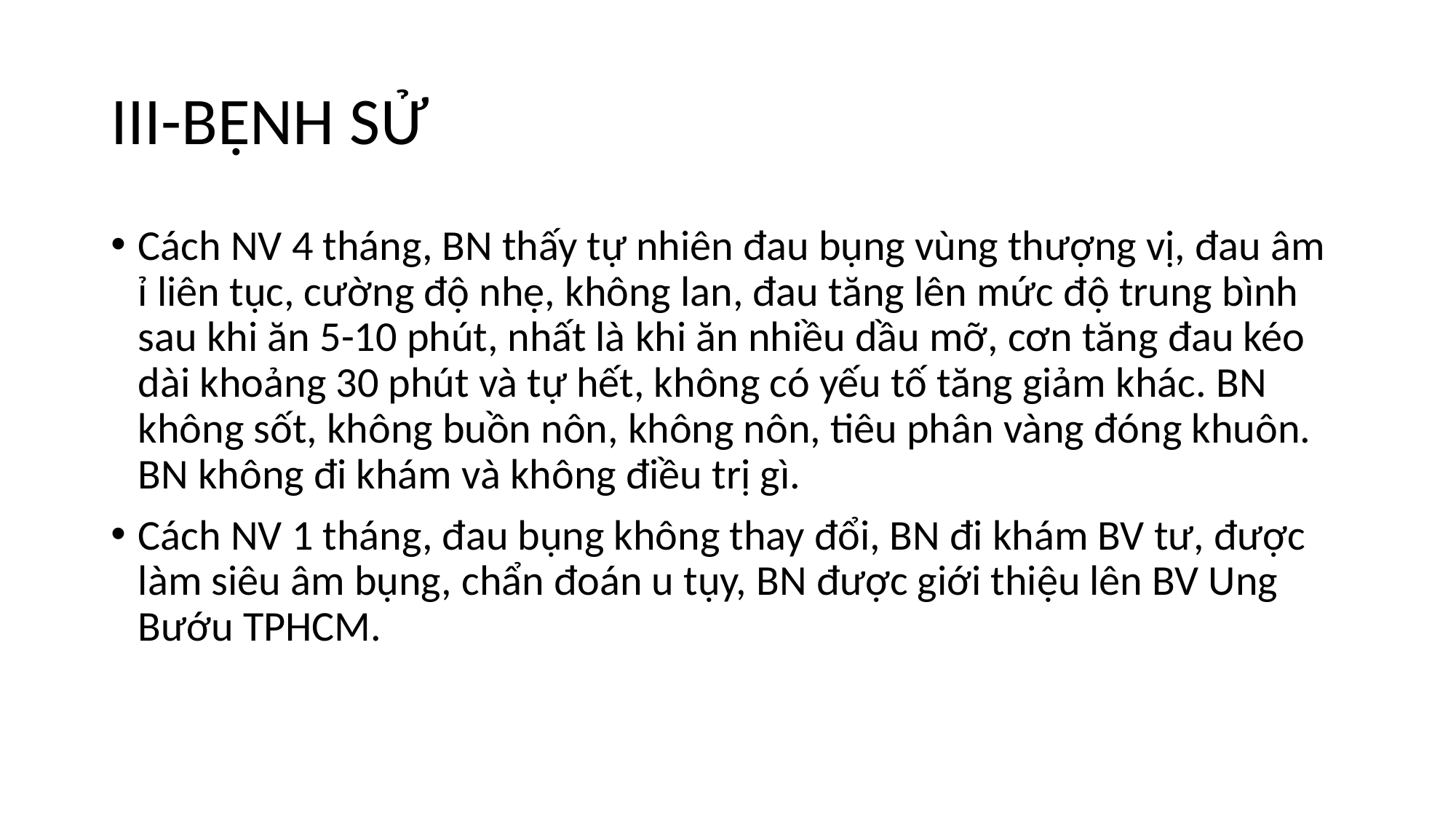

# III-BỆNH SỬ
Cách NV 4 tháng, BN thấy tự nhiên đau bụng vùng thượng vị, đau âm ỉ liên tục, cường độ nhẹ, không lan, đau tăng lên mức độ trung bình sau khi ăn 5-10 phút, nhất là khi ăn nhiều dầu mỡ, cơn tăng đau kéo dài khoảng 30 phút và tự hết, không có yếu tố tăng giảm khác. BN không sốt, không buồn nôn, không nôn, tiêu phân vàng đóng khuôn. BN không đi khám và không điều trị gì.
Cách NV 1 tháng, đau bụng không thay đổi, BN đi khám BV tư, được làm siêu âm bụng, chẩn đoán u tụy, BN được giới thiệu lên BV Ung Bướu TPHCM.